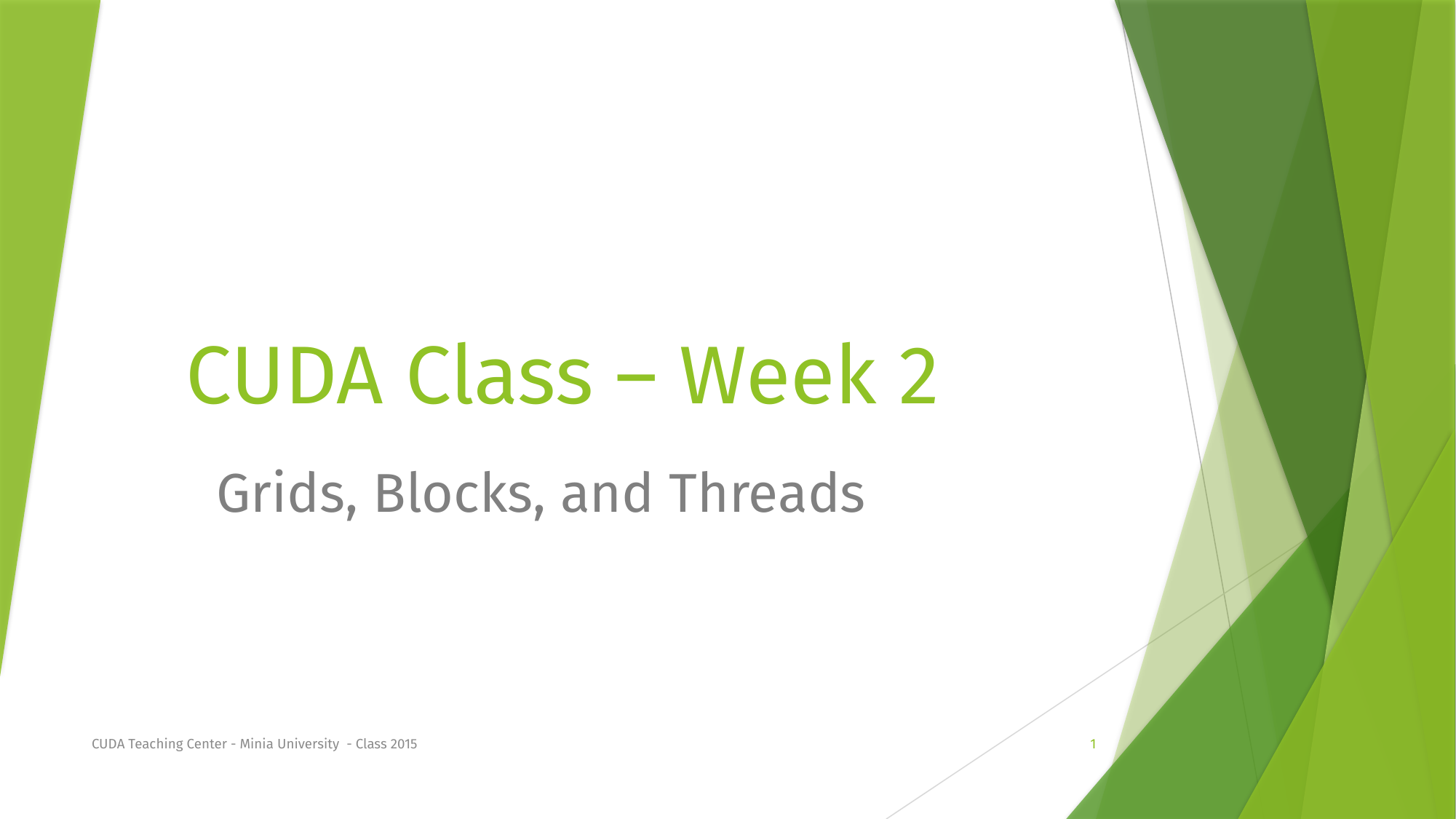

# CUDA Class – Week 2
Grids, Blocks, and Threads
CUDA Teaching Center - Minia University  - Class 2015
1